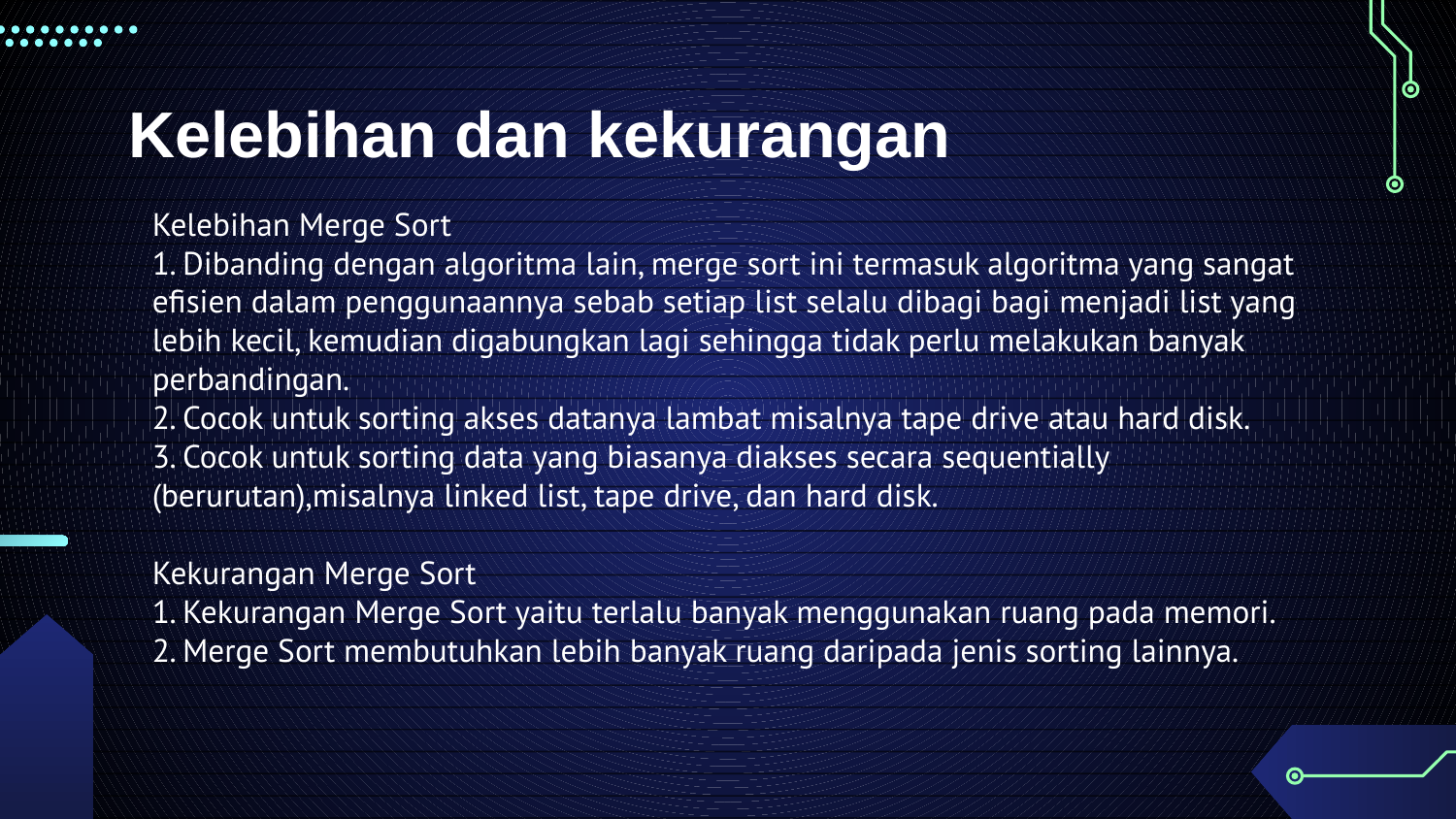

# Kelebihan dan kekurangan
Kelebihan Merge Sort
1. Dibanding dengan algoritma lain, merge sort ini termasuk algoritma yang sangat efisien dalam penggunaannya sebab setiap list selalu dibagi bagi menjadi list yang lebih kecil, kemudian digabungkan lagi sehingga tidak perlu melakukan banyak perbandingan.
2. Cocok untuk sorting akses datanya lambat misalnya tape drive atau hard disk.
3. Cocok untuk sorting data yang biasanya diakses secara sequentially (berurutan),misalnya linked list, tape drive, dan hard disk.

Kekurangan Merge Sort
1. Kekurangan Merge Sort yaitu terlalu banyak menggunakan ruang pada memori.
2. Merge Sort membutuhkan lebih banyak ruang daripada jenis sorting lainnya.